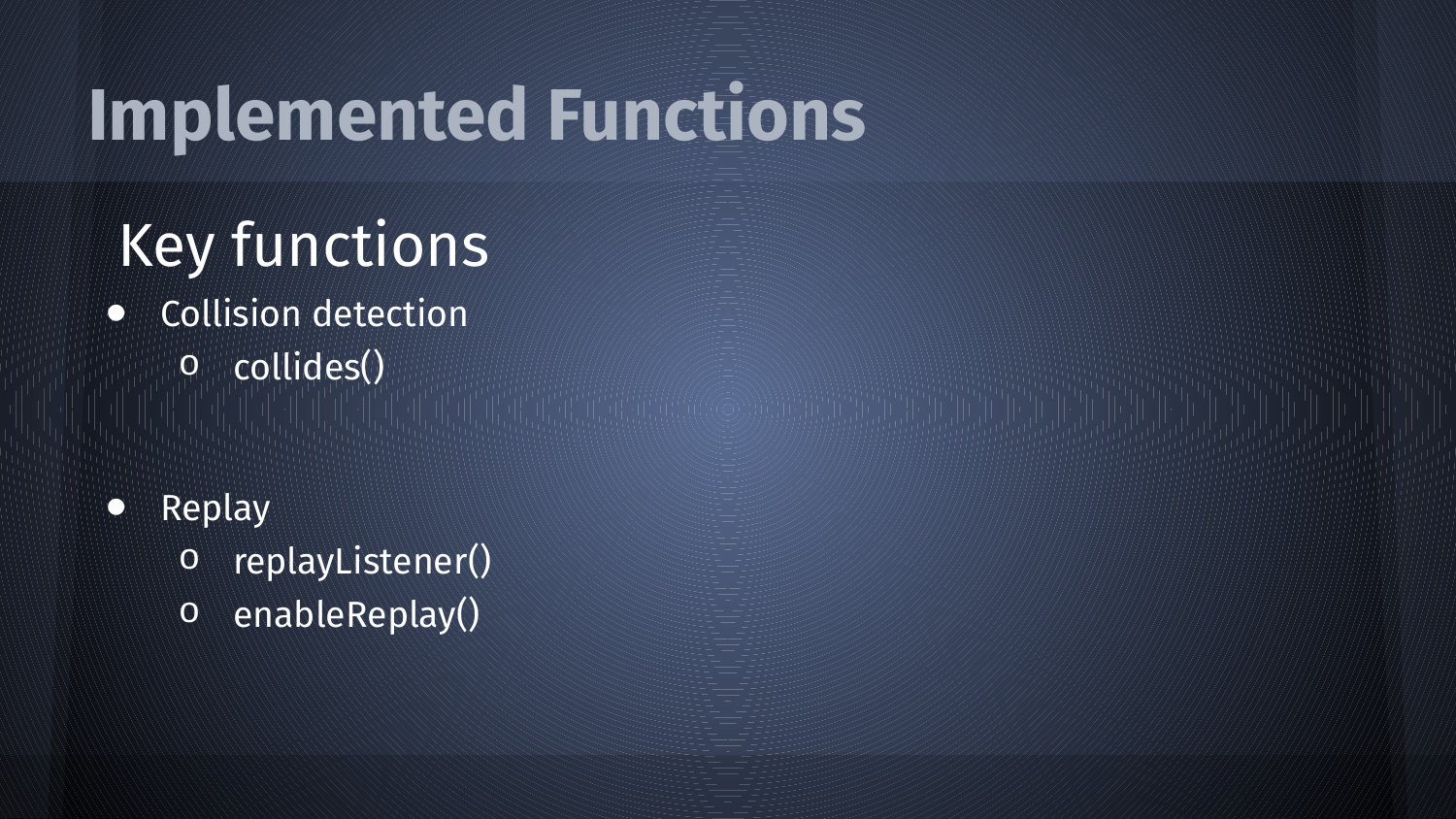

# Implemented Functions
Key functions
Collision detection
collides()

Replay
replayListener()
enableReplay()